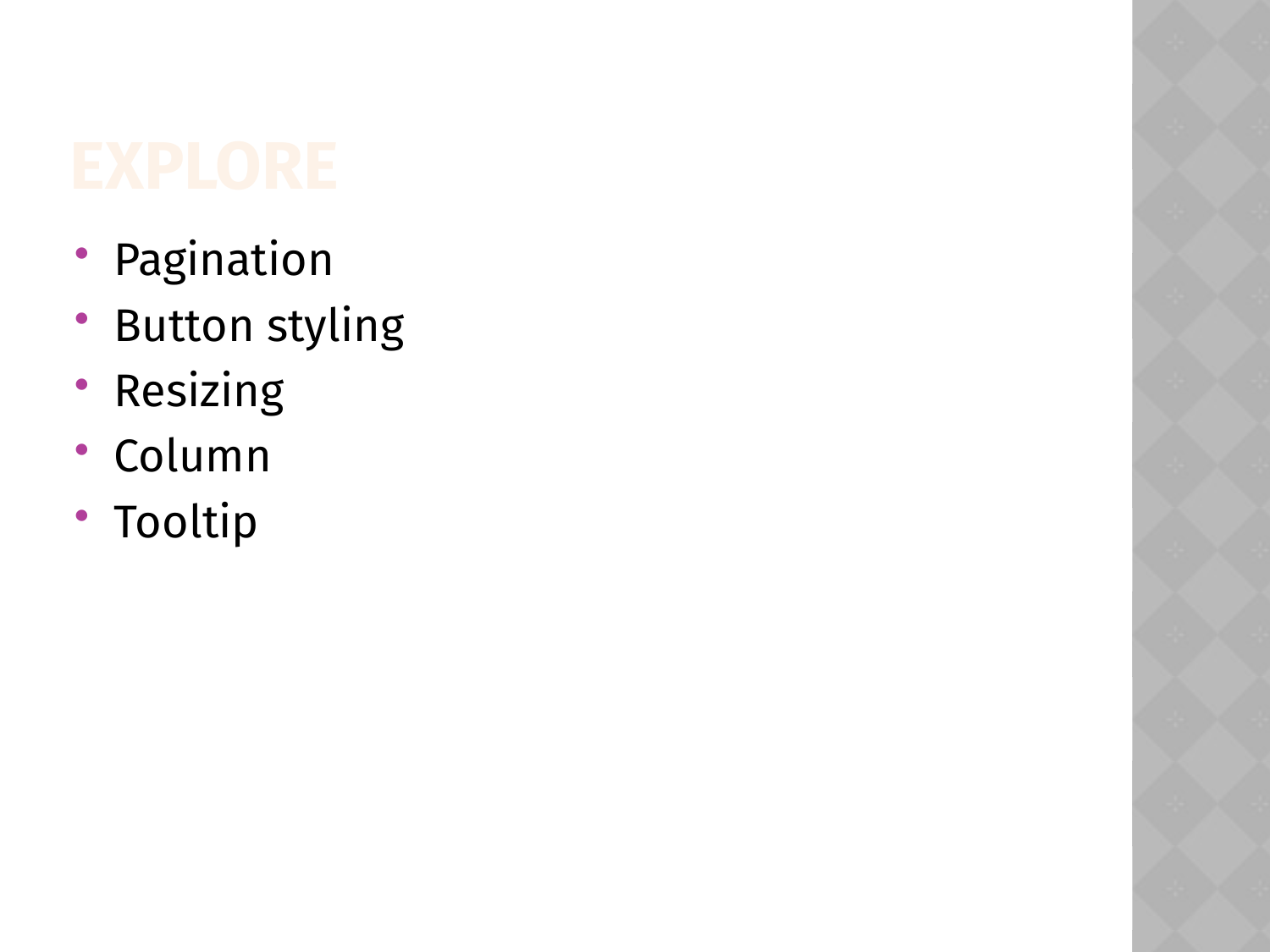

Explore
Pagination
Button styling
Resizing
Column
Tooltip